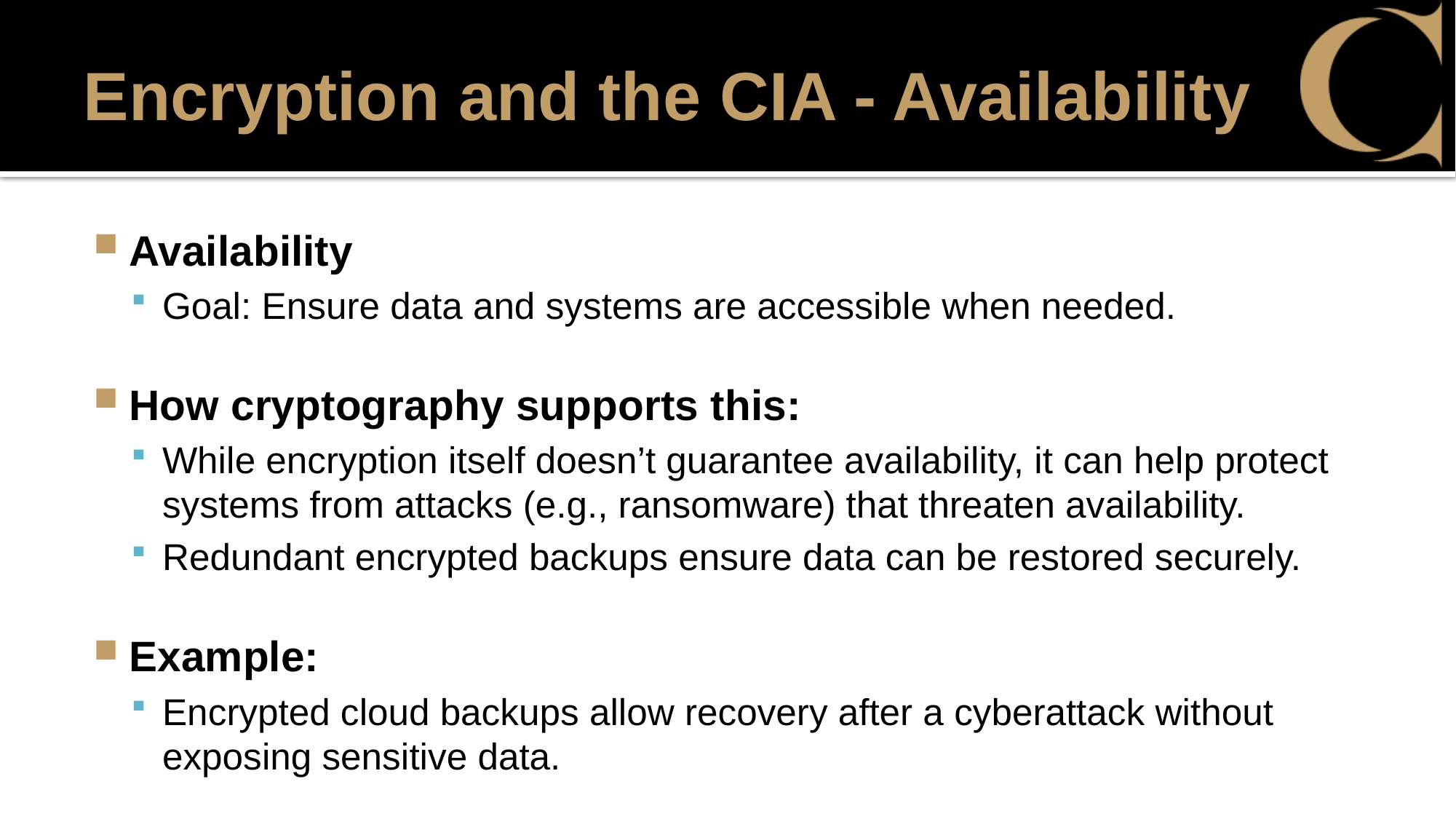

# Encryption and the CIA - Availability
Availability
Goal: Ensure data and systems are accessible when needed.

How cryptography supports this:
While encryption itself doesn’t guarantee availability, it can help protect systems from attacks (e.g., ransomware) that threaten availability.
Redundant encrypted backups ensure data can be restored securely.

Example:
Encrypted cloud backups allow recovery after a cyberattack without exposing sensitive data.